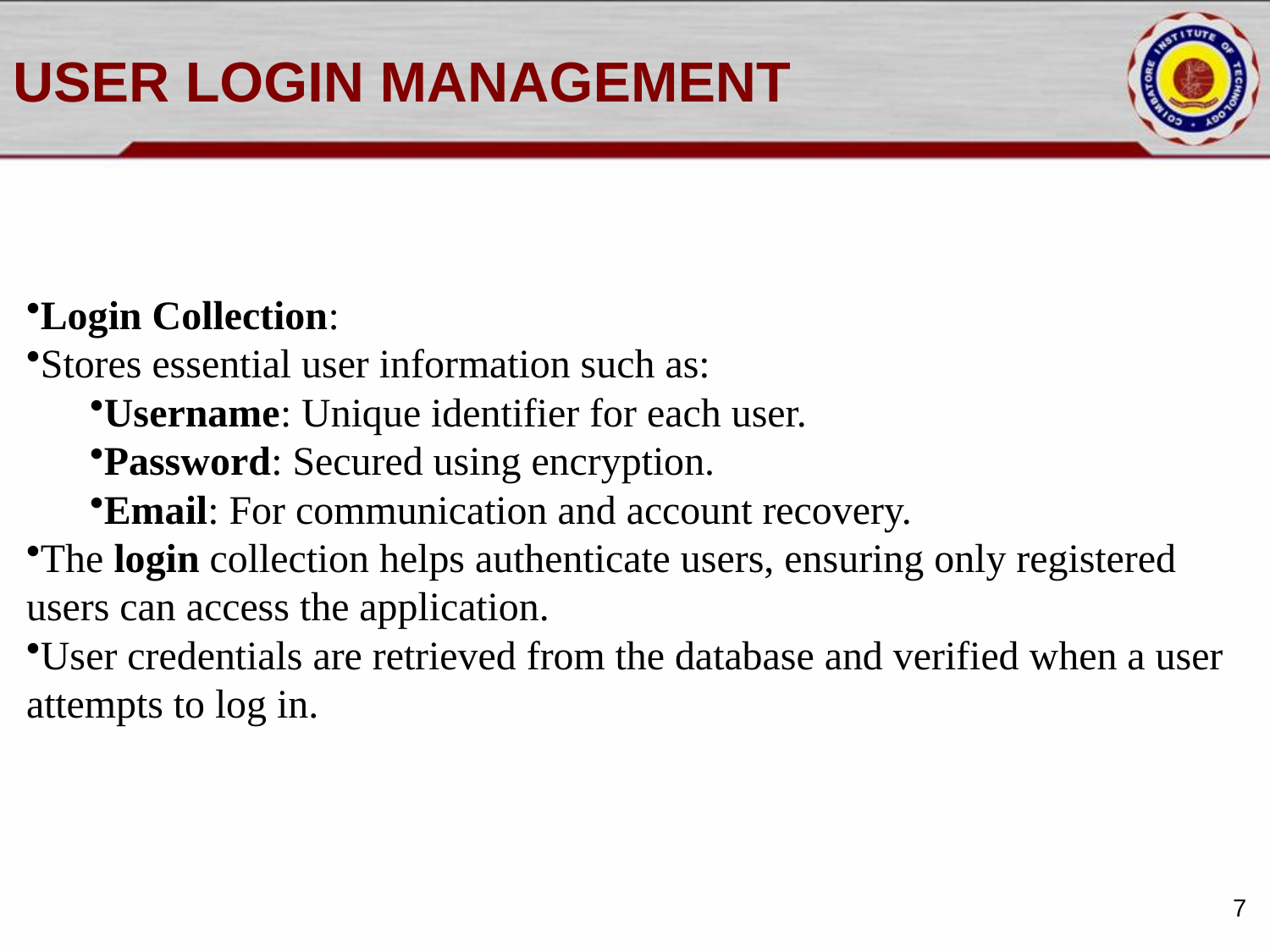

# USER LOGIN MANAGEMENT
Login Collection:
Stores essential user information such as:
Username: Unique identifier for each user.
Password: Secured using encryption.
Email: For communication and account recovery.
The login collection helps authenticate users, ensuring only registered users can access the application.
User credentials are retrieved from the database and verified when a user attempts to log in.

7